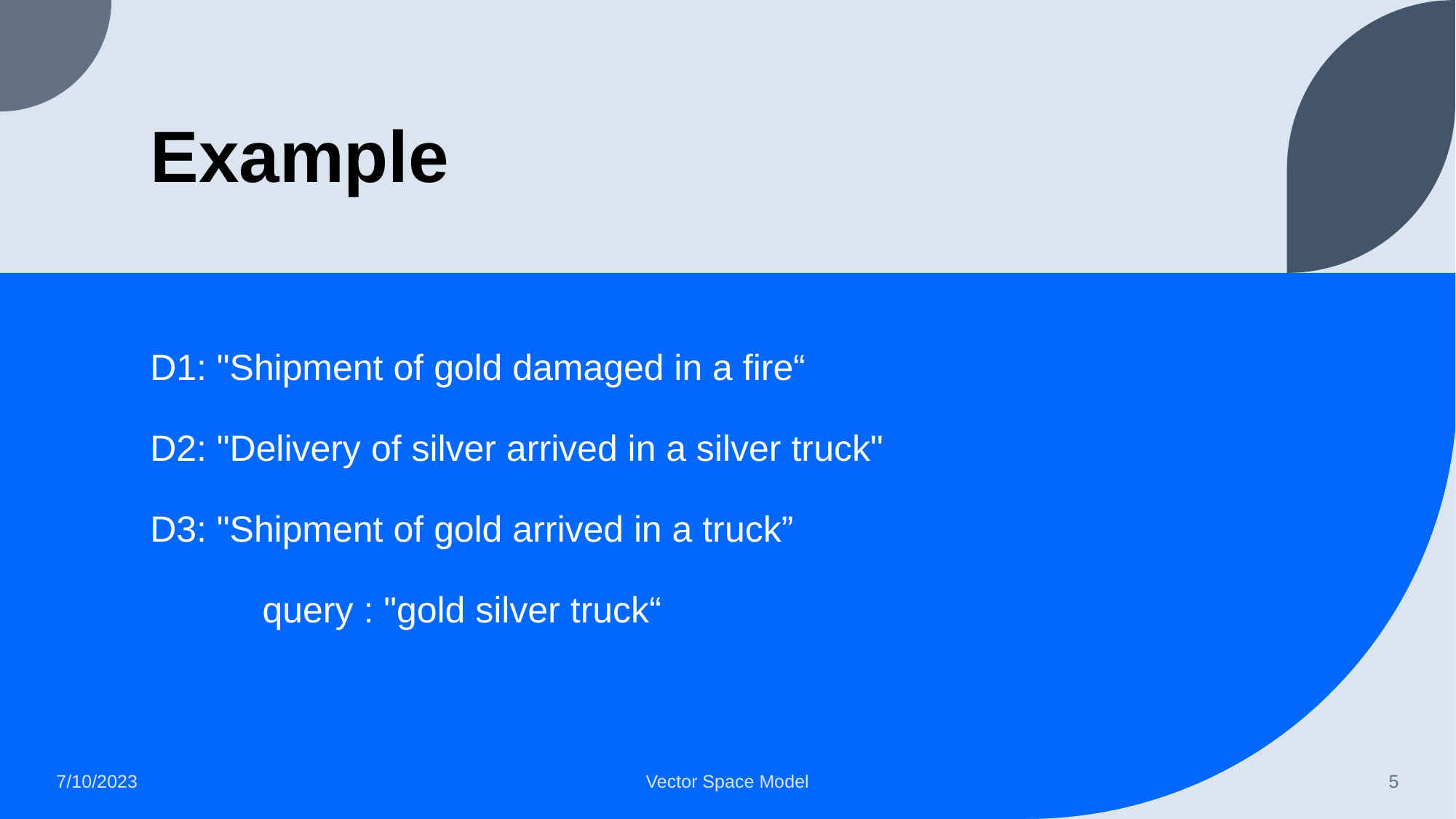

# Example
D1: "Shipment of gold damaged in a fire“
D2: "Delivery of silver arrived in a silver truck"
D3: "Shipment of gold arrived in a truck”
           query : "gold silver truck“
7/10/2023
Vector Space Model
5